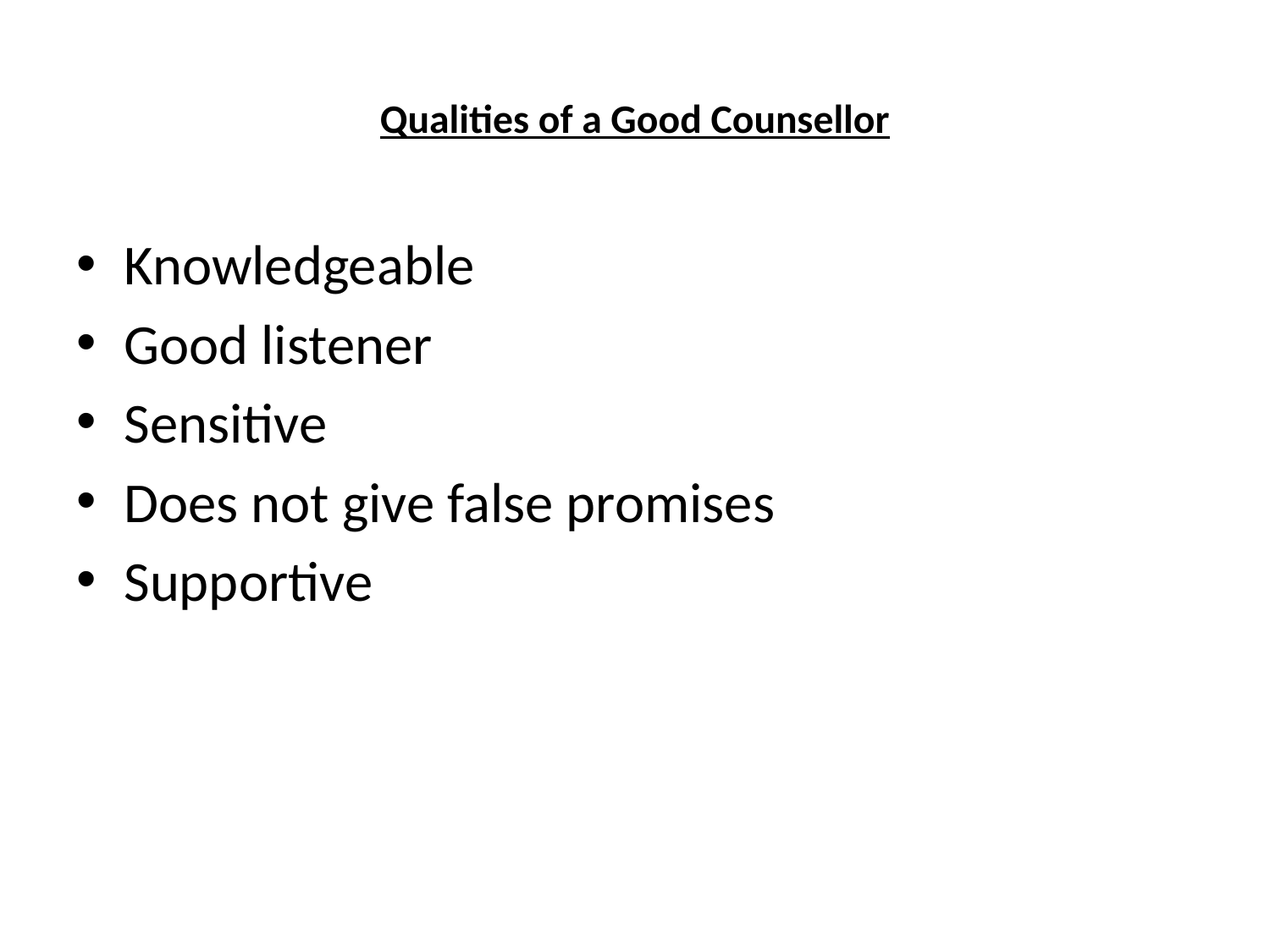

# Qualities of a Good Counsellor
Knowledgeable
Good listener
Sensitive
Does not give false promises
Supportive